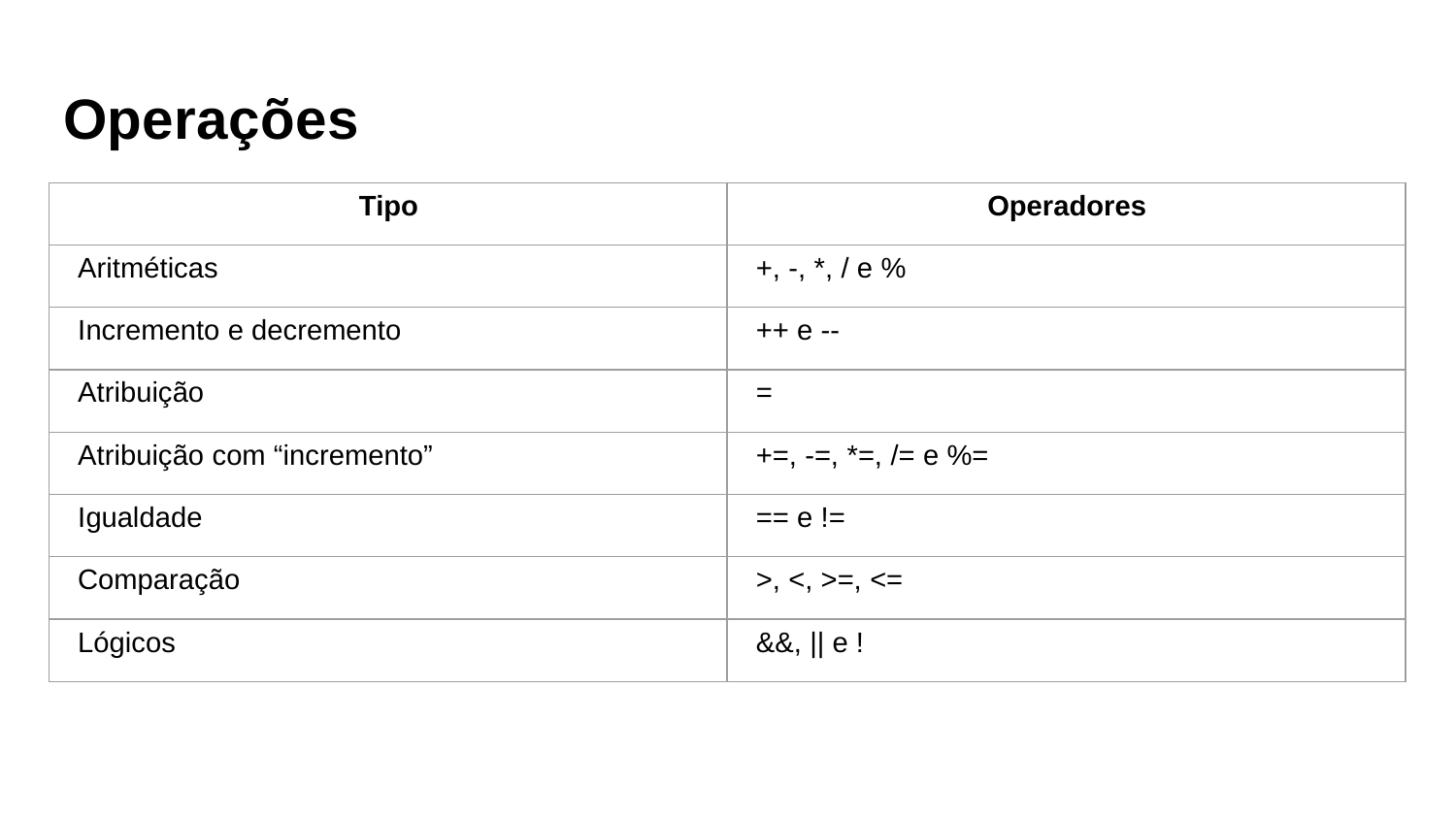

Operações
| Tipo | Operadores |
| --- | --- |
| Aritméticas | +, -, \*, / e % |
| Incremento e decremento | ++ e -- |
| Atribuição | = |
| Atribuição com “incremento” | +=, -=, \*=, /= e %= |
| Igualdade | == e != |
| Comparação | >, <, >=, <= |
| Lógicos | &&, || e ! |